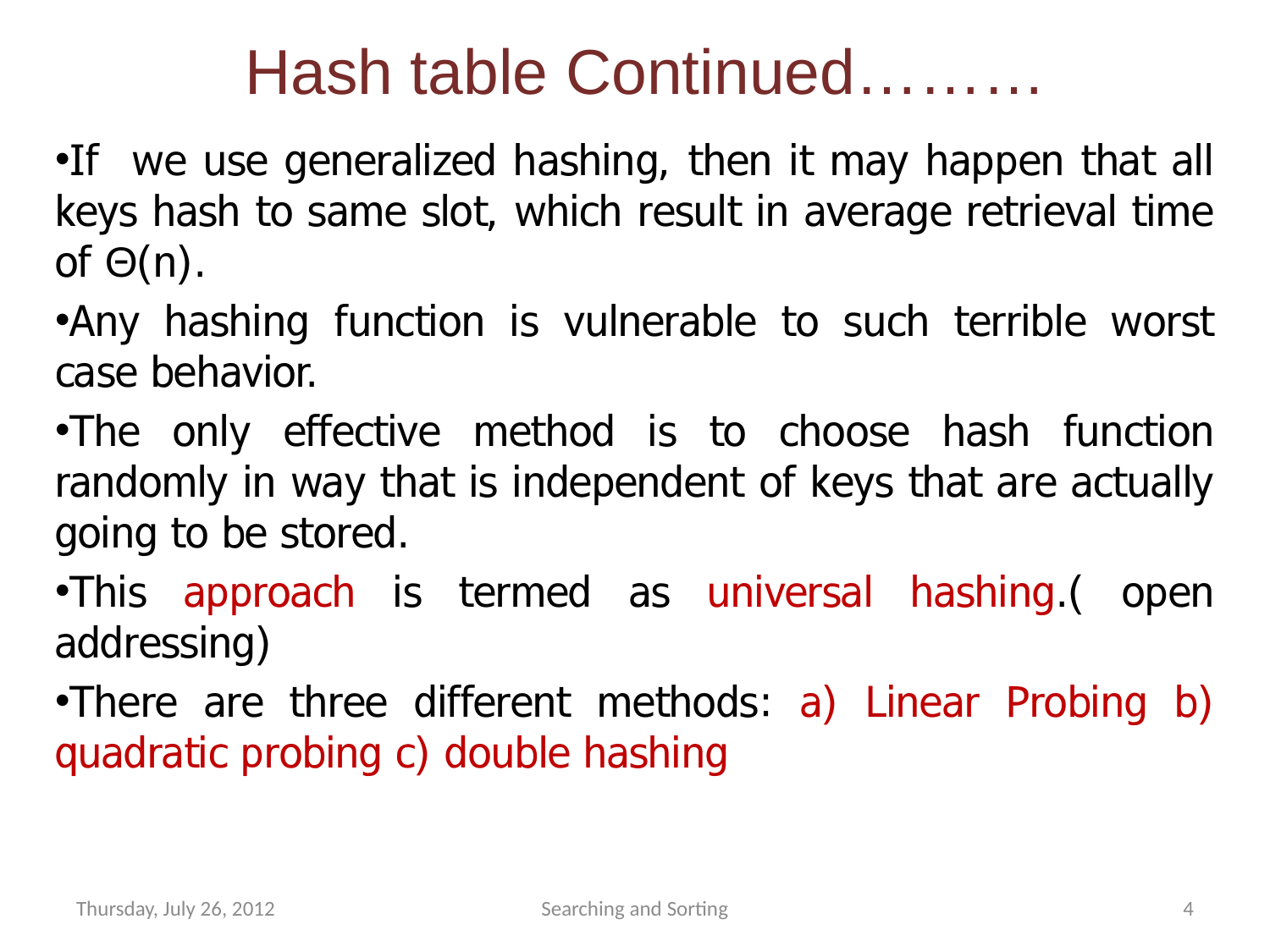

# Hash table Continued………
If  we use generalized hashing, then it may happen that all keys hash to same slot, which result in average retrieval time of Θ(n).
Any hashing function is vulnerable to such terrible worst case behavior.
The only effective method is to choose hash function randomly in way that is independent of keys that are actually going to be stored.
This approach is termed as universal hashing.( open addressing)
There are three different methods: a) Linear Probing b) quadratic probing c) double hashing
Thursday, July 26, 2012
Searching and Sorting
4